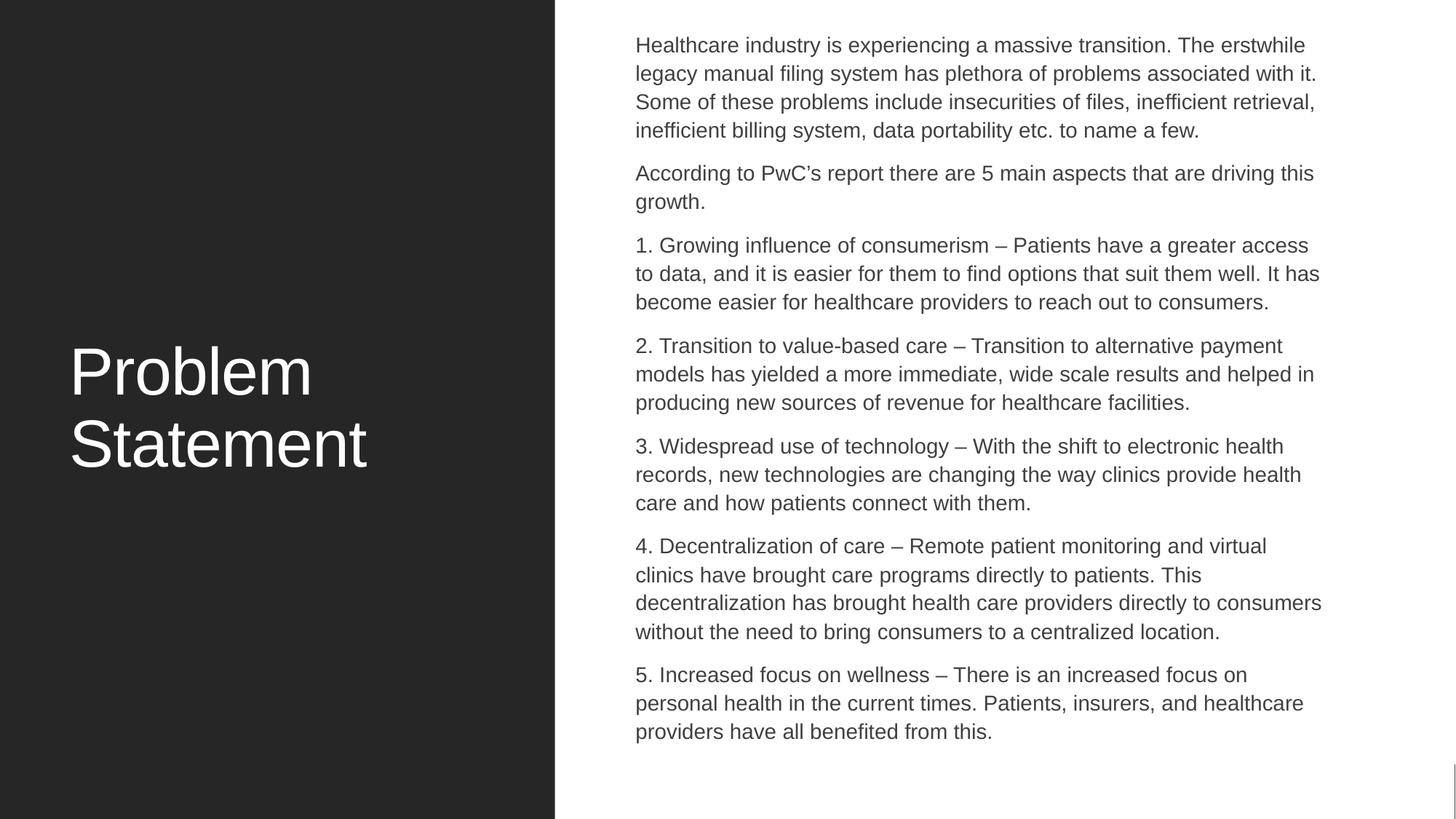

Healthcare industry is experiencing a massive transition. The erstwhile legacy manual filing system has plethora of problems associated with it. Some of these problems include insecurities of files, inefficient retrieval, inefficient billing system, data portability etc. to name a few.
According to PwC’s report there are 5 main aspects that are driving this growth.
1. Growing influence of consumerism – Patients have a greater access to data, and it is easier for them to find options that suit them well. It has become easier for healthcare providers to reach out to consumers.
2. Transition to value-based care – Transition to alternative payment models has yielded a more immediate, wide scale results and helped in producing new sources of revenue for healthcare facilities.
3. Widespread use of technology – With the shift to electronic health records, new technologies are changing the way clinics provide health care and how patients connect with them.
4. Decentralization of care – Remote patient monitoring and virtual clinics have brought care programs directly to patients. This decentralization has brought health care providers directly to consumers without the need to bring consumers to a centralized location.
5. Increased focus on wellness – There is an increased focus on personal health in the current times. Patients, insurers, and healthcare providers have all benefited from this.

# Problem Statement